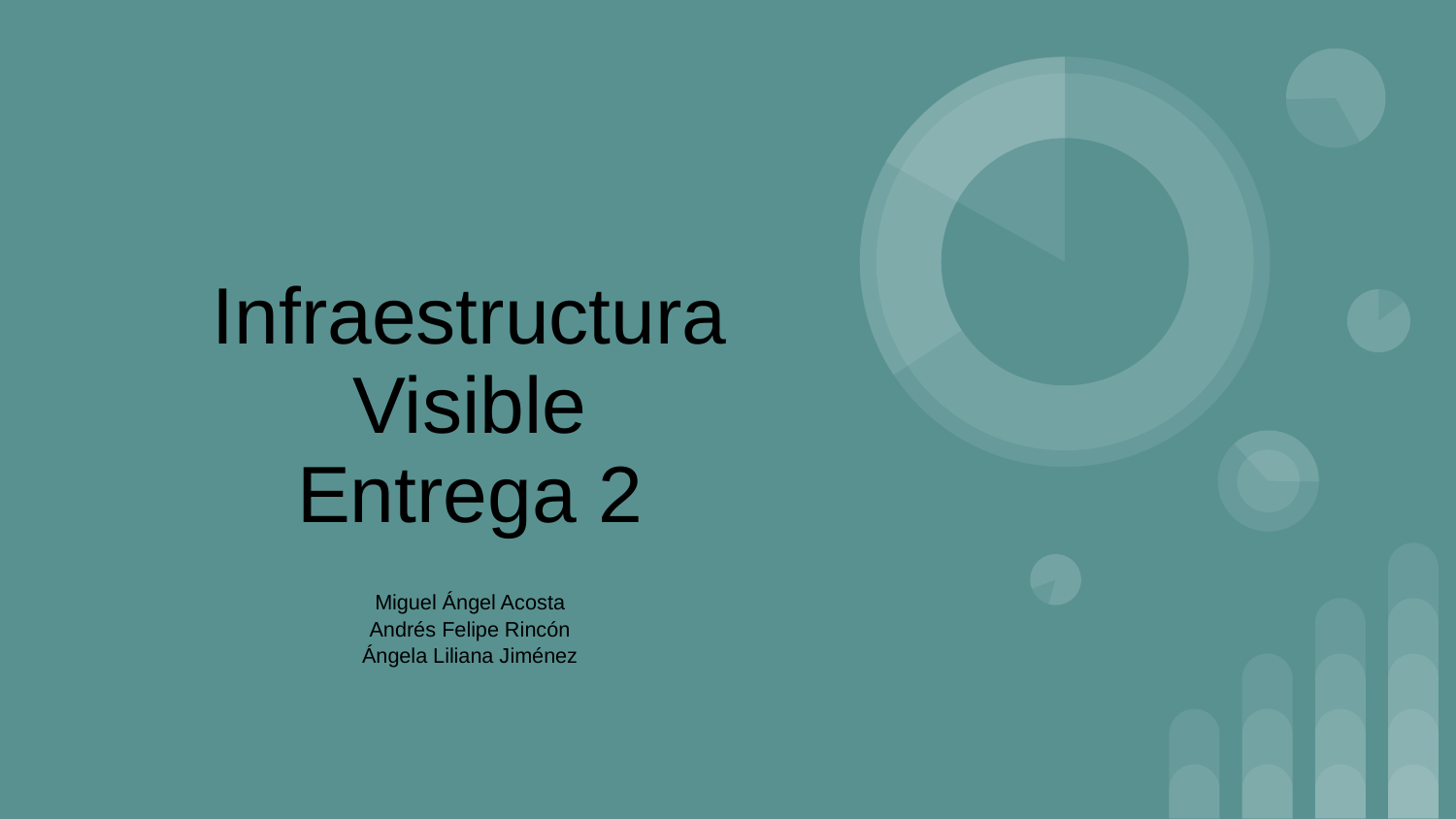

# Infraestructura Visible
Entrega 2

Miguel Ángel Acosta
Andrés Felipe Rincón
Ángela Liliana Jiménez